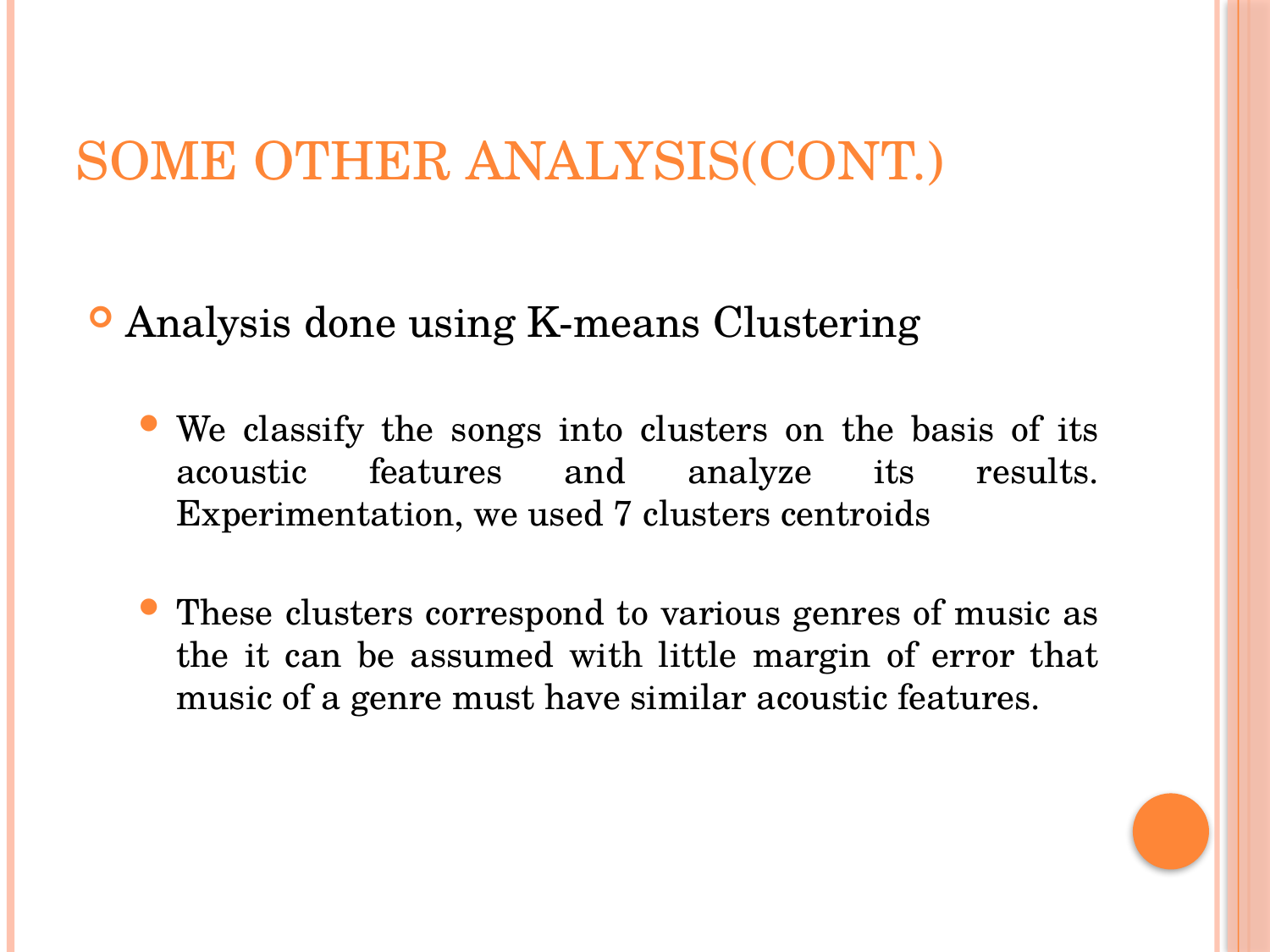

# Some other analysis(Cont.)

Analysis done using K-means Clustering

We classify the songs into clusters on the basis of its acoustic features and analyze its results. Experimentation, we used 7 clusters centroids

These clusters correspond to various genres of music as the it can be assumed with little margin of error that music of a genre must have similar acoustic features.